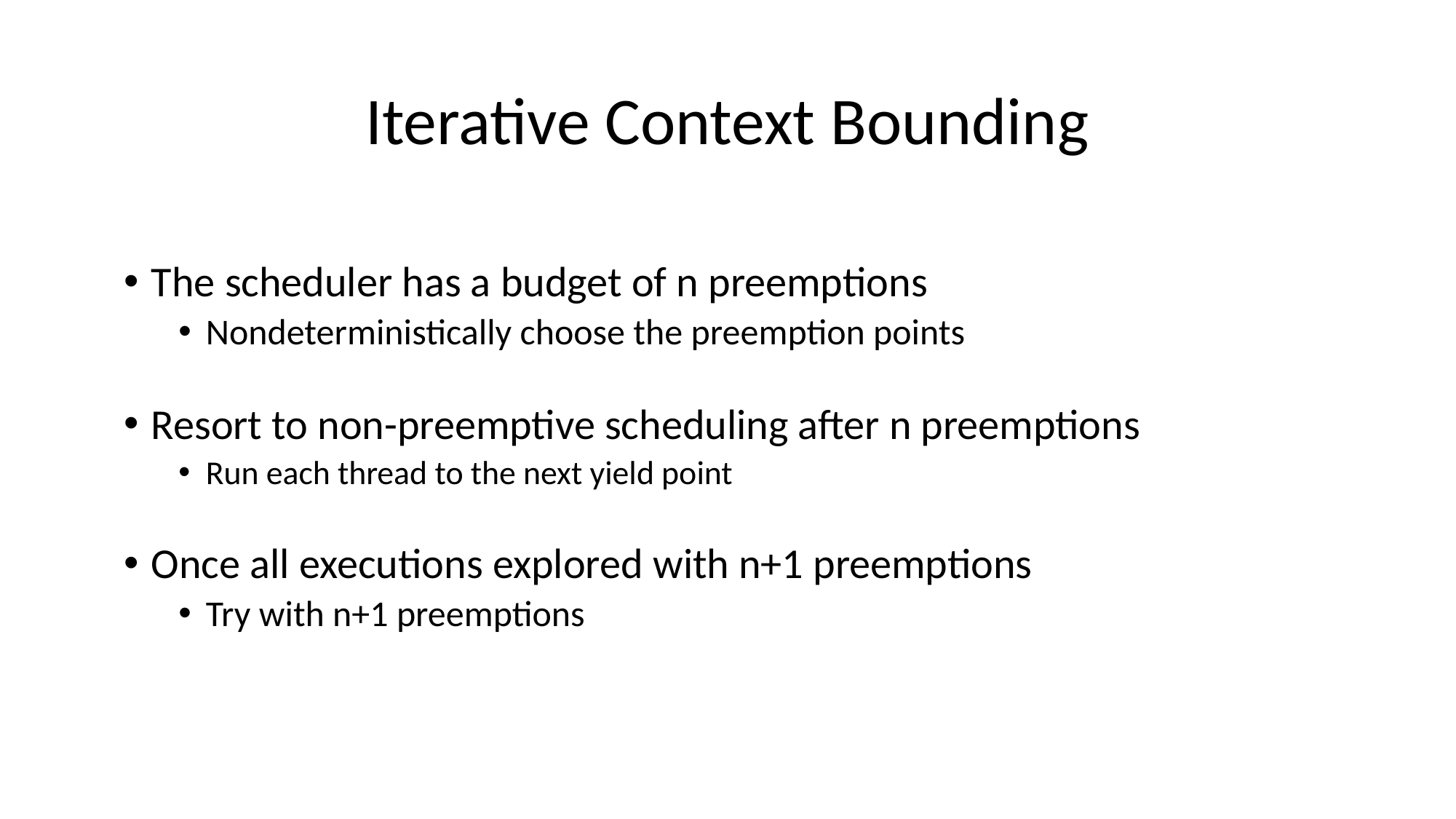

# Iterative Context Bounding
The scheduler has a budget of n preemptions
Nondeterministically choose the preemption points

Resort to non-preemptive scheduling after n preemptions
Run each thread to the next yield point

Once all executions explored with n+1 preemptions
Try with n+1 preemptions